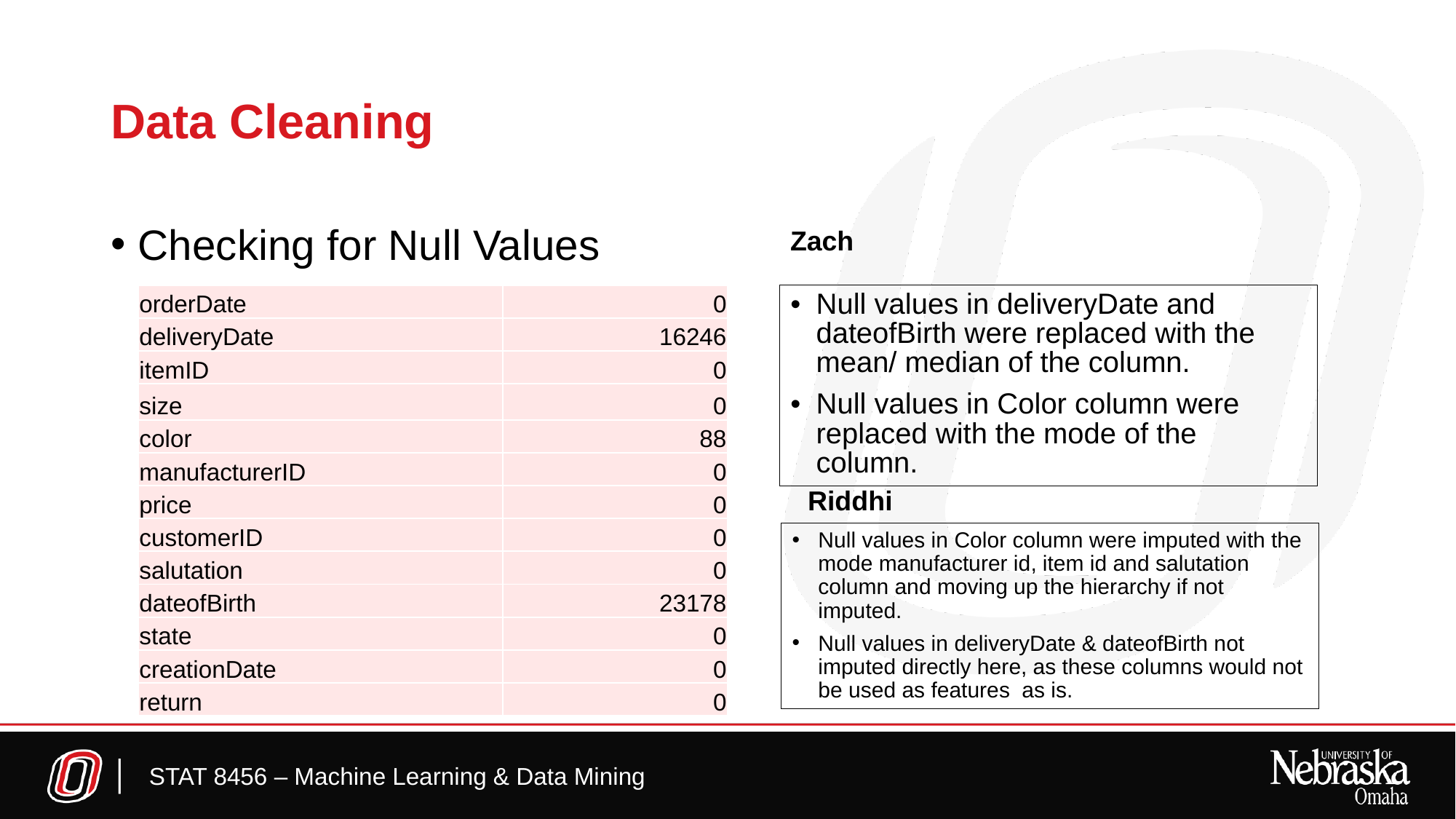

# Data Cleaning
Zach
Checking for Null Values
Null values in deliveryDate and dateofBirth were replaced with the mean/ median of the column.
Null values in Color column were replaced with the mode of the column.
| orderDate | 0 |
| --- | --- |
| deliveryDate | 16246 |
| itemID | 0 |
| size | 0 |
| color | 88 |
| manufacturerID | 0 |
| price | 0 |
| customerID | 0 |
| salutation | 0 |
| dateofBirth | 23178 |
| state | 0 |
| creationDate | 0 |
| return | 0 |
Riddhi
Null values in Color column were imputed with the mode manufacturer id, item id and salutation column and moving up the hierarchy if not imputed.
Null values in deliveryDate & dateofBirth not imputed directly here, as these columns would not be used as features  as is.

STAT 8456 – Machine Learning & Data Mining